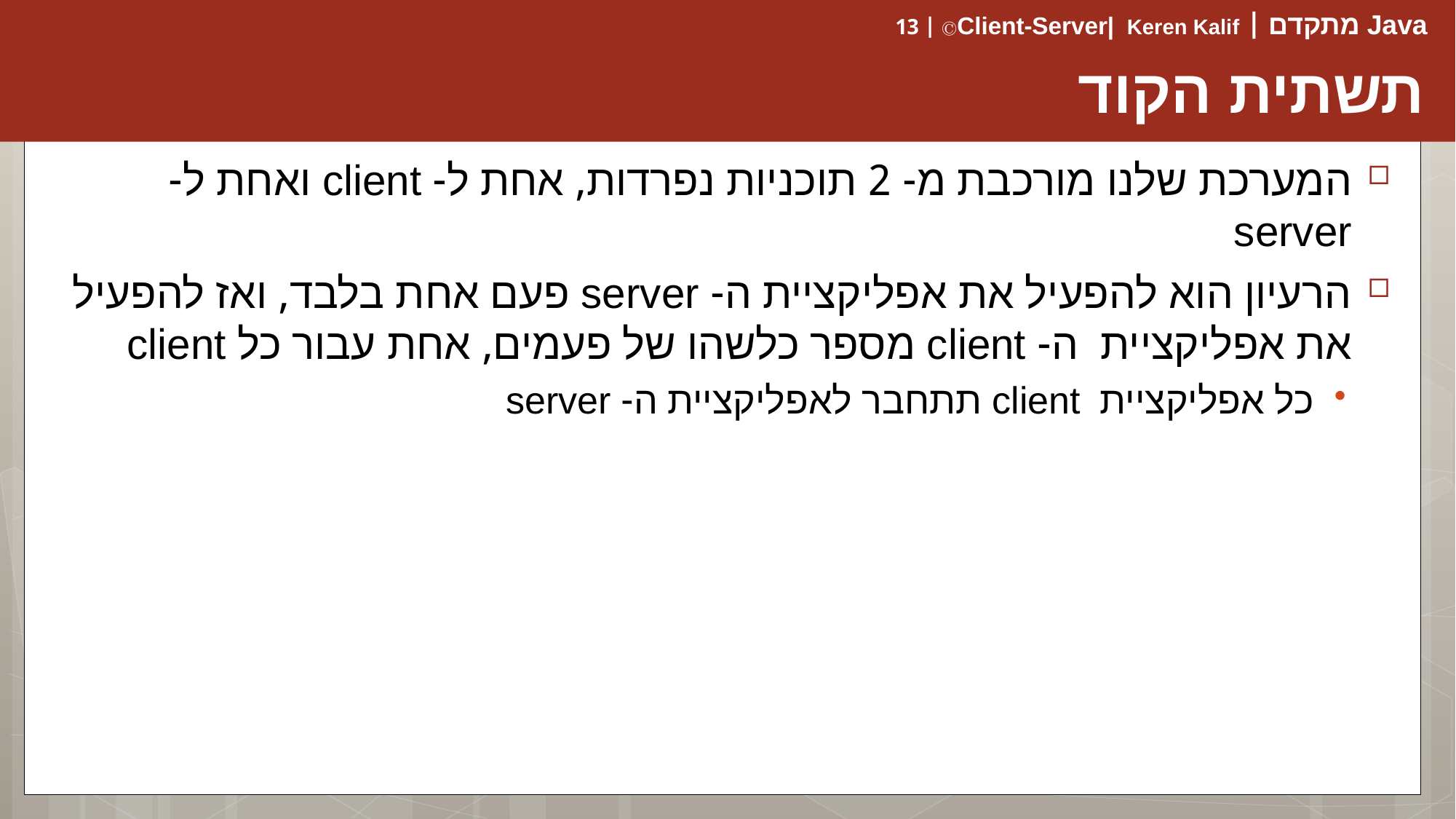

# תשתית הקוד
המערכת שלנו מורכבת מ- 2 תוכניות נפרדות, אחת ל- client ואחת ל- server
הרעיון הוא להפעיל את אפליקציית ה- server פעם אחת בלבד, ואז להפעיל את אפליקציית  ה- client מספר כלשהו של פעמים, אחת עבור כל client
כל אפליקציית  client תתחבר לאפליקציית ה- server